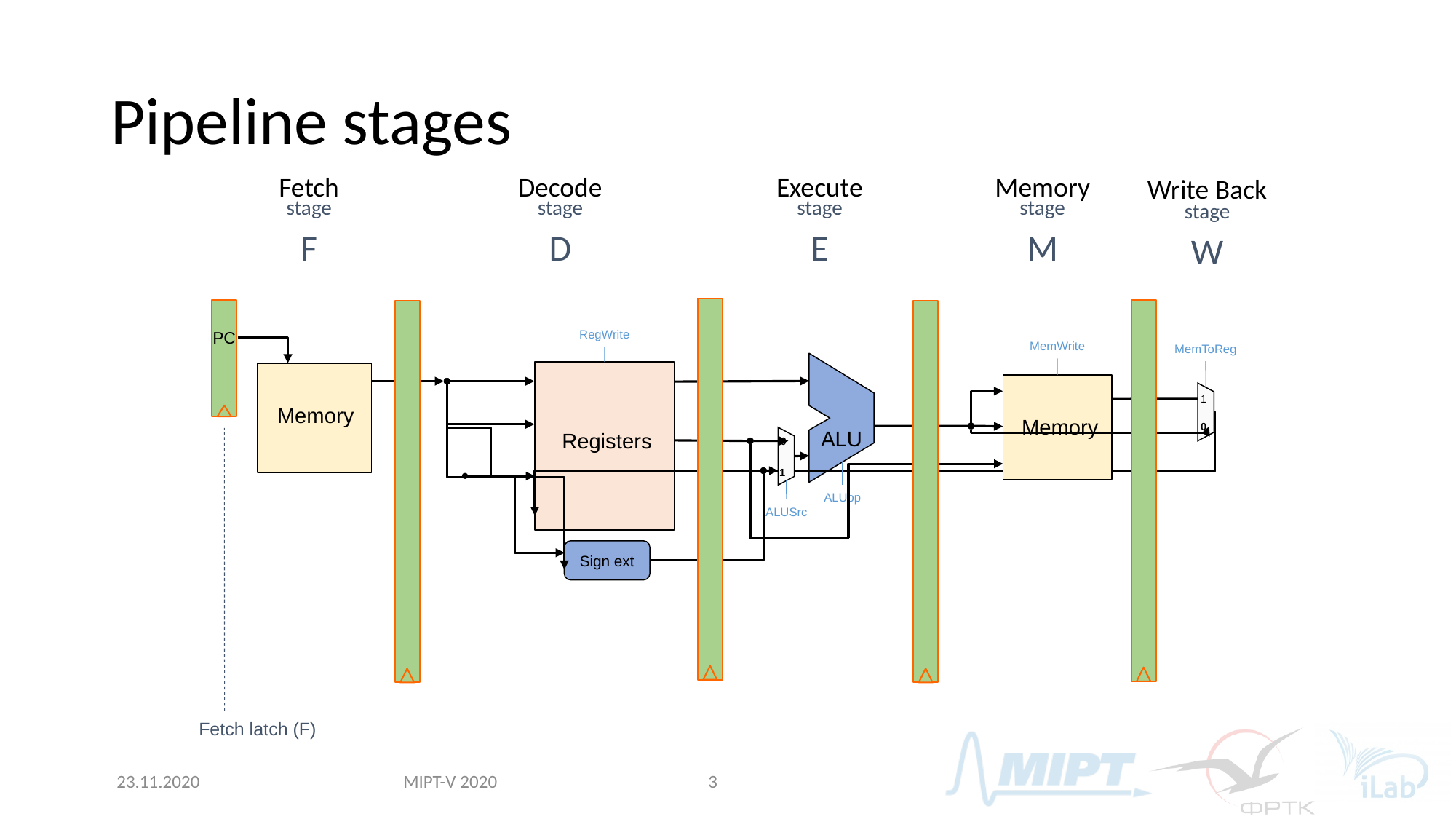

# Pipeline stages
Fetch
stage
F
Decode
stage
D
Execute
stage
E
Memory
stage
M
Write Back
stage
W

PC

RegWrite
MemWrite
MemToReg

ALU

Registers

Memory

Memory

1

0

0

1

ALUop
ALUSrc

Sign ext
Fetch latch (F)
MIPT-V 2020
23.11.2020
3